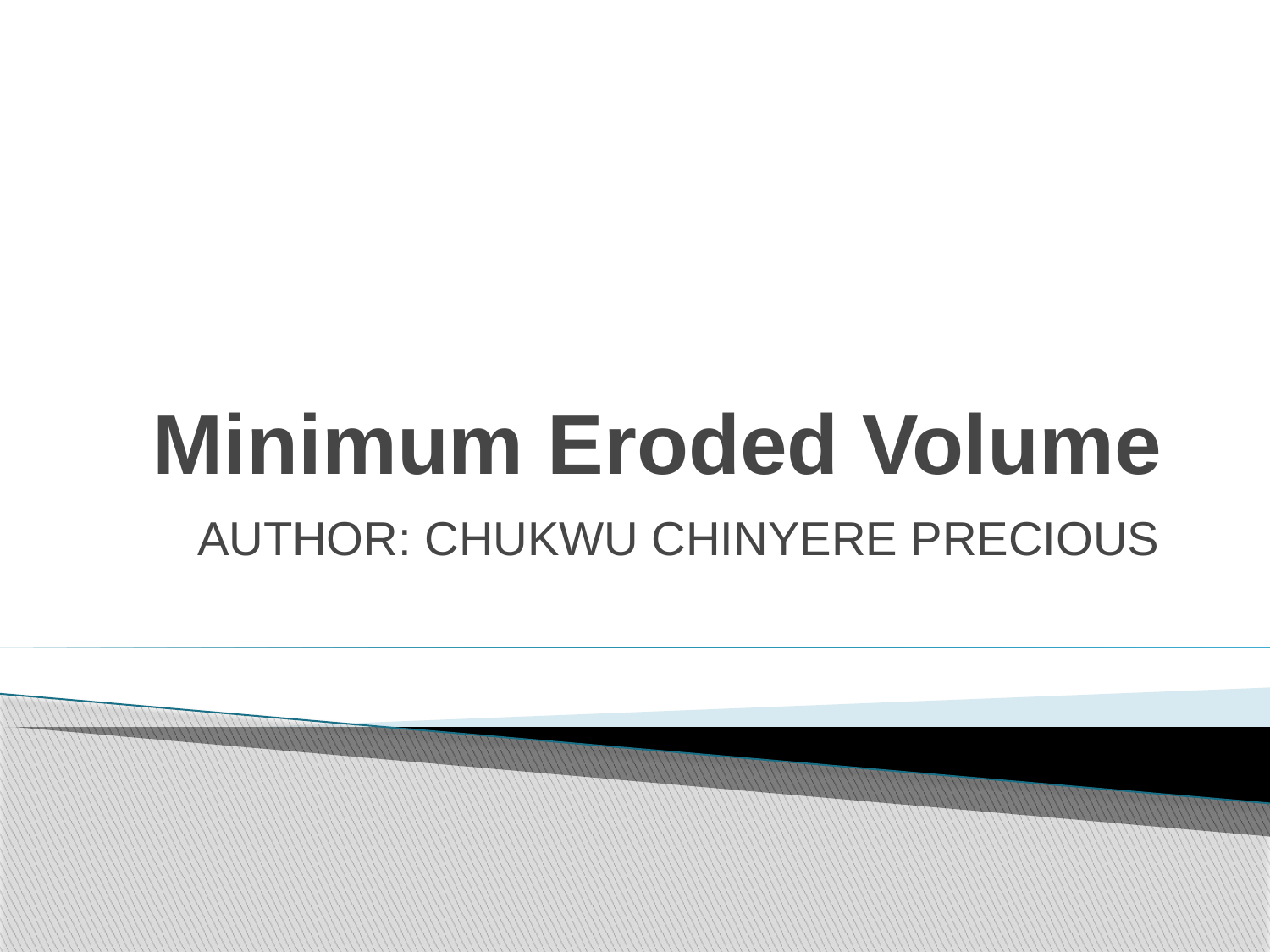

# Minimum Eroded Volume
AUTHOR: CHUKWU CHINYERE PRECIOUS